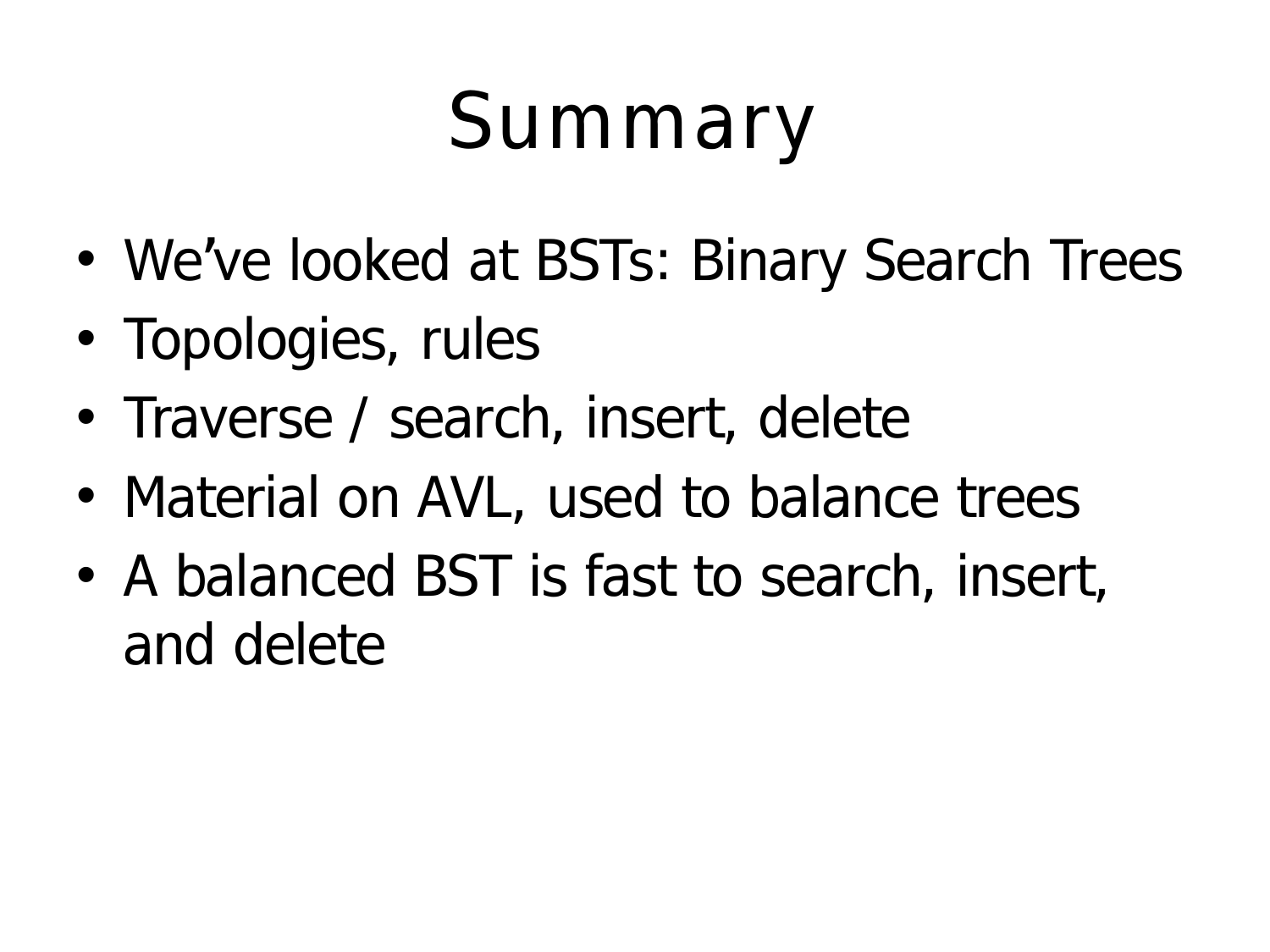

# Summary
We’ve looked at BSTs: Binary Search Trees
Topologies, rules
Traverse / search, insert, delete
Material on AVL, used to balance trees
A balanced BST is fast to search, insert, and delete